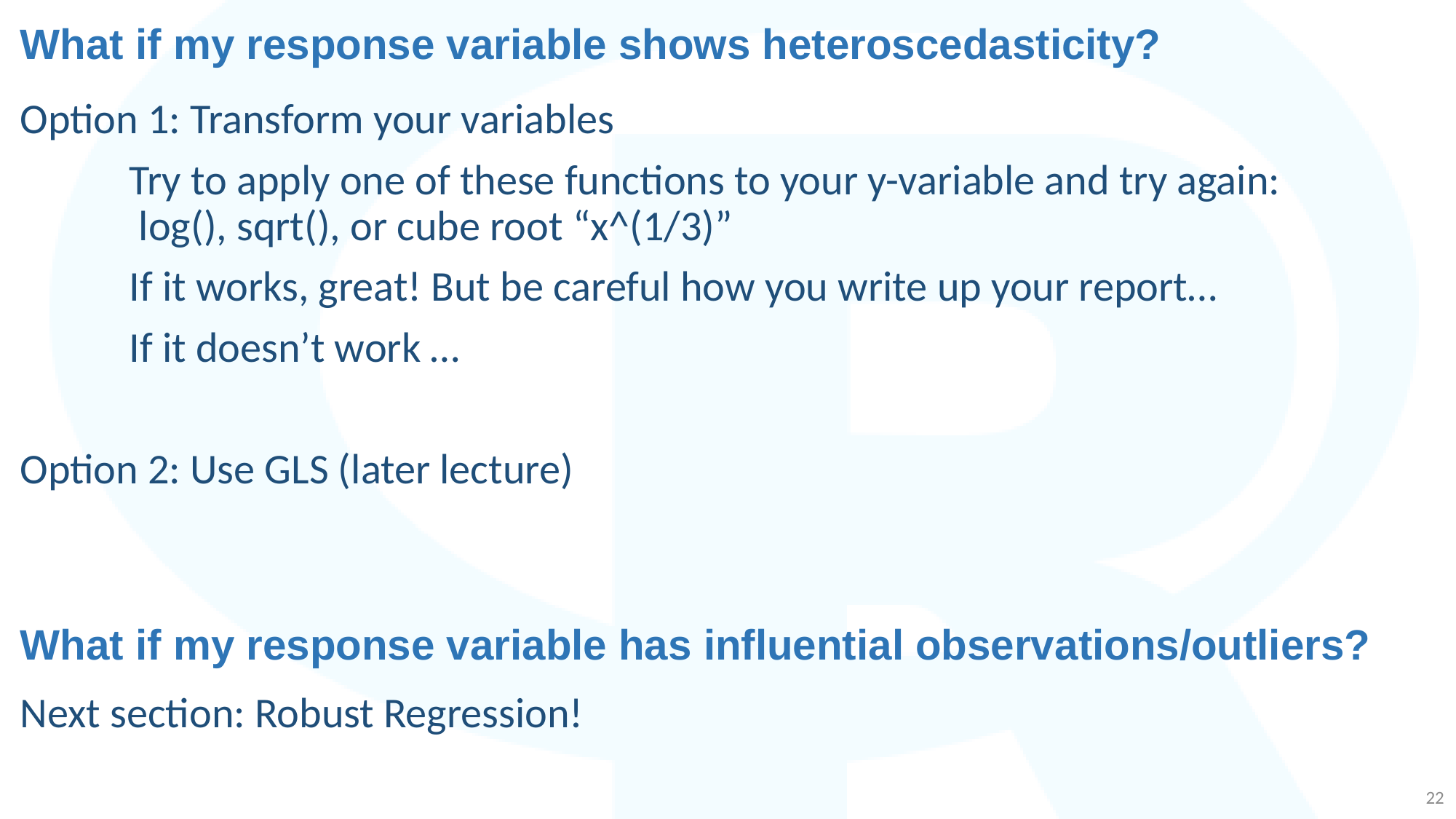

# What if my response variable shows heteroscedasticity?
Option 1: Transform your variables
	Try to apply one of these functions to your y-variable and try again:
	 log(), sqrt(), or cube root “x^(1/3)”
	If it works, great! But be careful how you write up your report…
	If it doesn’t work …

Option 2: Use GLS (later lecture)

Next section: Robust Regression!
What if my response variable has influential observations/outliers?
22